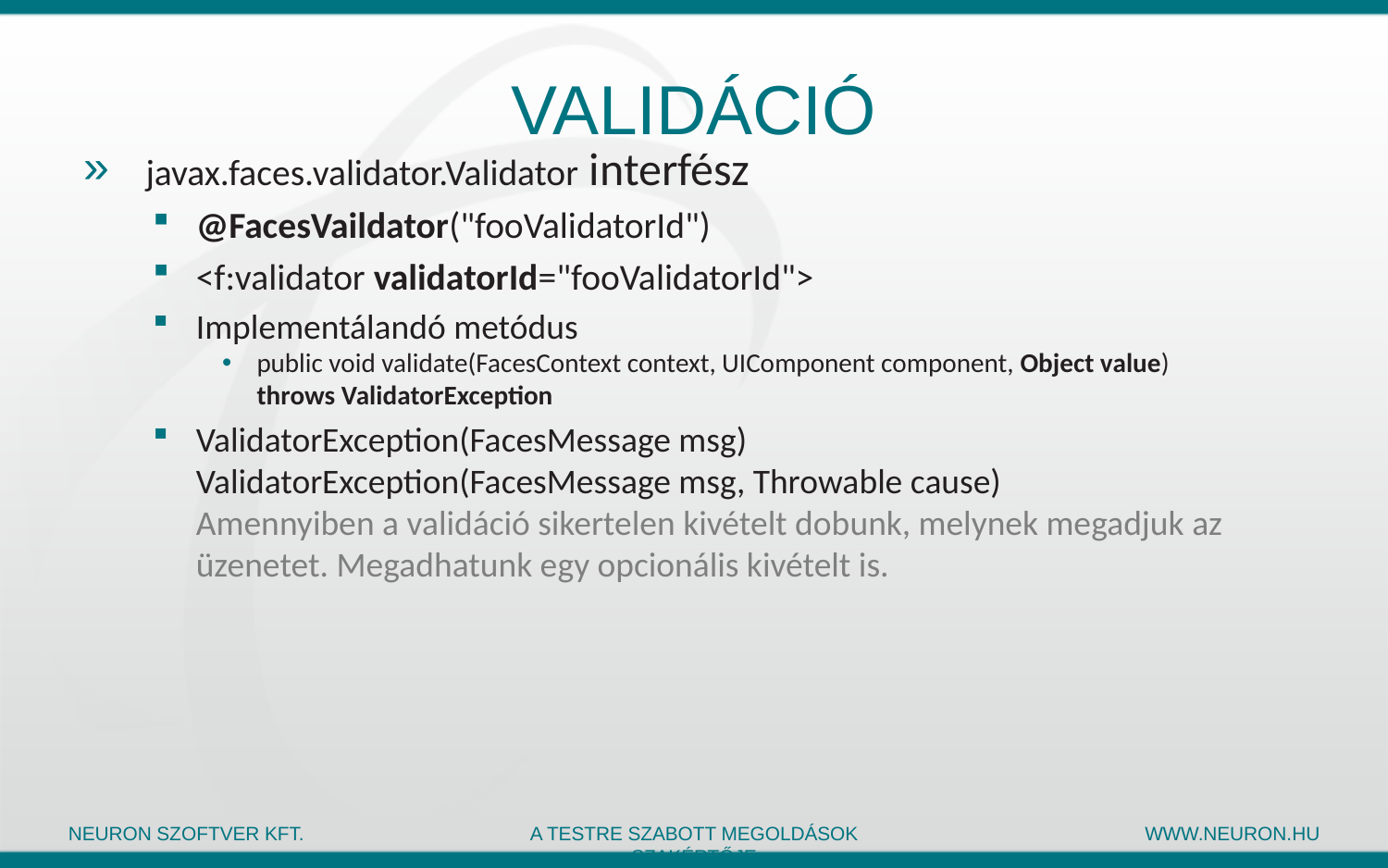

# Validáció
 javax.faces.validator.Validator interfész
@FacesVaildator("fooValidatorId")
<f:validator validatorId="fooValidatorId">
Implementálandó metódus
public void validate(FacesContext context, UIComponent component, Object value)
throws ValidatorException
ValidatorException(FacesMessage msg)
ValidatorException(FacesMessage msg, Throwable cause)
Amennyiben a validáció sikertelen kivételt dobunk, melynek megadjuk az üzenetet. Megadhatunk egy opcionális kivételt is.